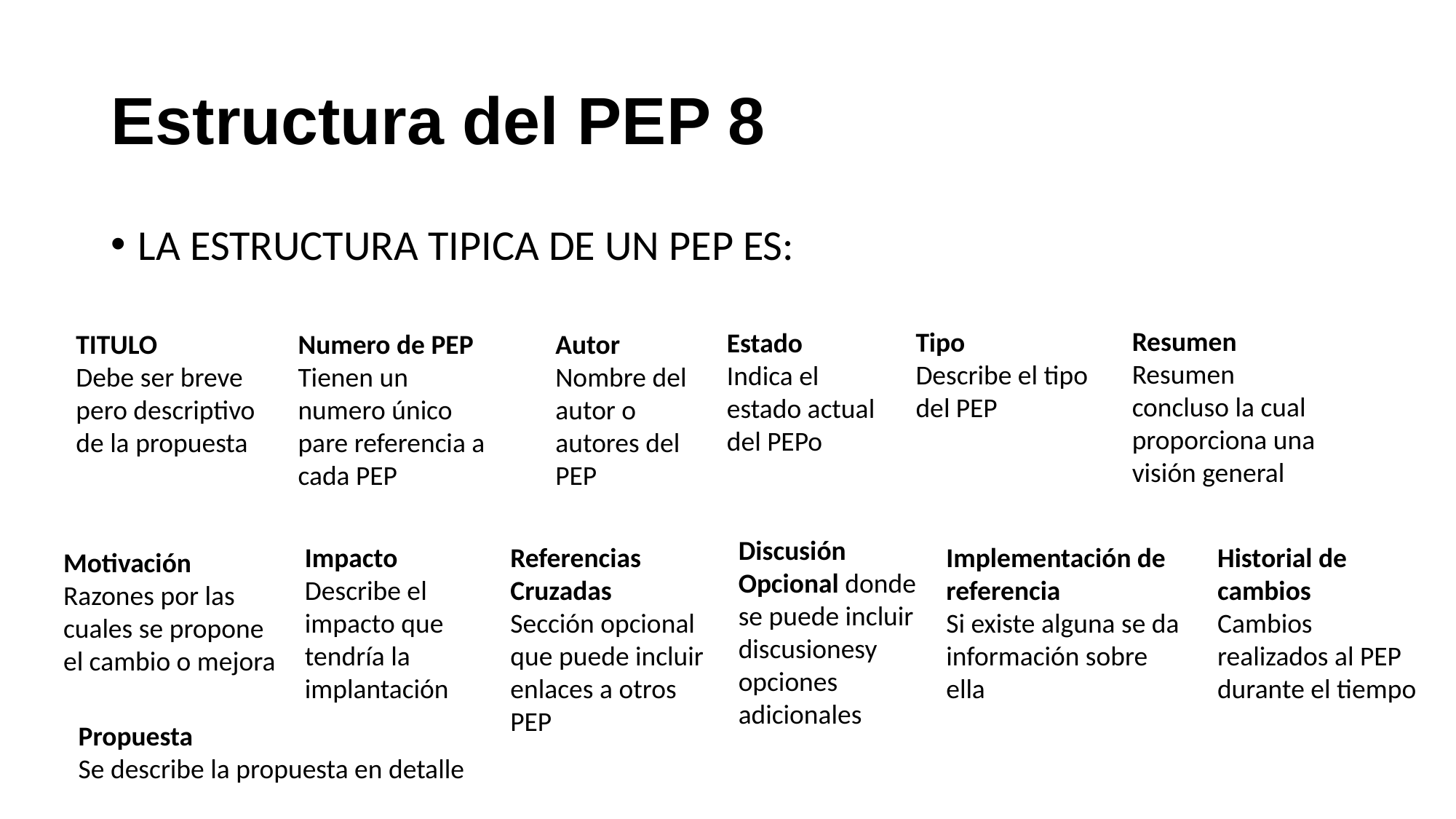

# Estructura del PEP 8
LA ESTRUCTURA TIPICA DE UN PEP ES:
Resumen
Resumen concluso la cual proporciona una visión general
Tipo
Describe el tipo del PEP
Estado
Indica el estado actual del PEPo

Autor
Nombre del autor o autores del PEP

TITULO
Debe ser breve
pero descriptivo de la propuesta
Numero de PEP
Tienen un numero único pare referencia a cada PEP
Discusión
Opcional donde se puede incluir discusionesy opciones adicionales
Referencias Cruzadas
Sección opcional que puede incluir enlaces a otros PEP
Implementación de referencia
Si existe alguna se da información sobre ella
Historial de cambios
Cambios realizados al PEP durante el tiempo
Impacto
Describe el impacto que tendría la implantación
Motivación
Razones por las cuales se propone el cambio o mejora
Propuesta
Se describe la propuesta en detalle